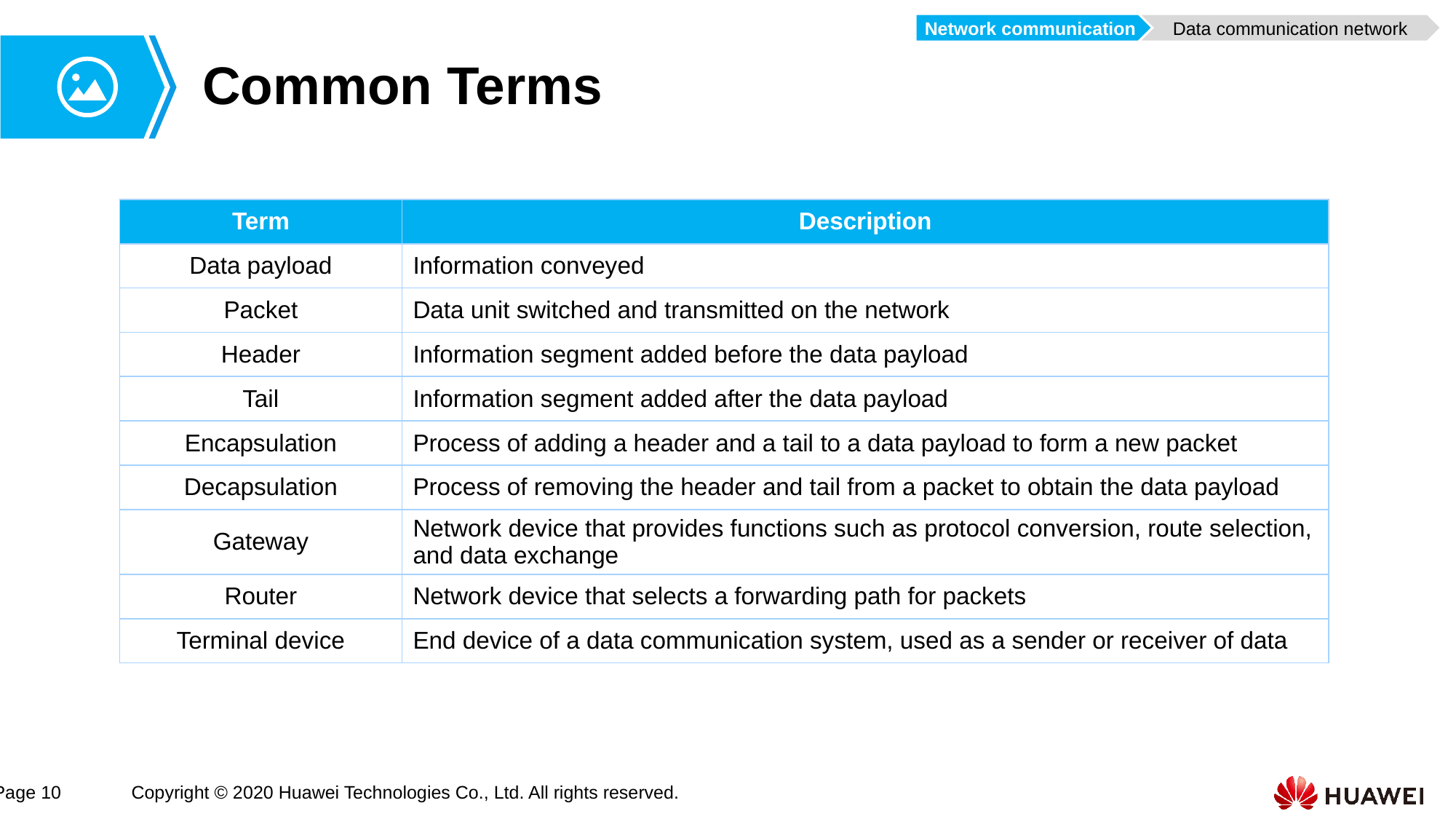

Network communication
Data communication network
# Common Terms
| Term | Description |
| --- | --- |
| Data payload | Information conveyed |
| Packet | Data unit switched and transmitted on the network |
| Header | Information segment added before the data payload |
| Tail | Information segment added after the data payload |
| Encapsulation | Process of adding a header and a tail to a data payload to form a new packet |
| Decapsulation | Process of removing the header and tail from a packet to obtain the data payload |
| Gateway | Network device that provides functions such as protocol conversion, route selection, and data exchange |
| Router | Network device that selects a forwarding path for packets |
| Terminal device | End device of a data communication system, used as a sender or receiver of data |